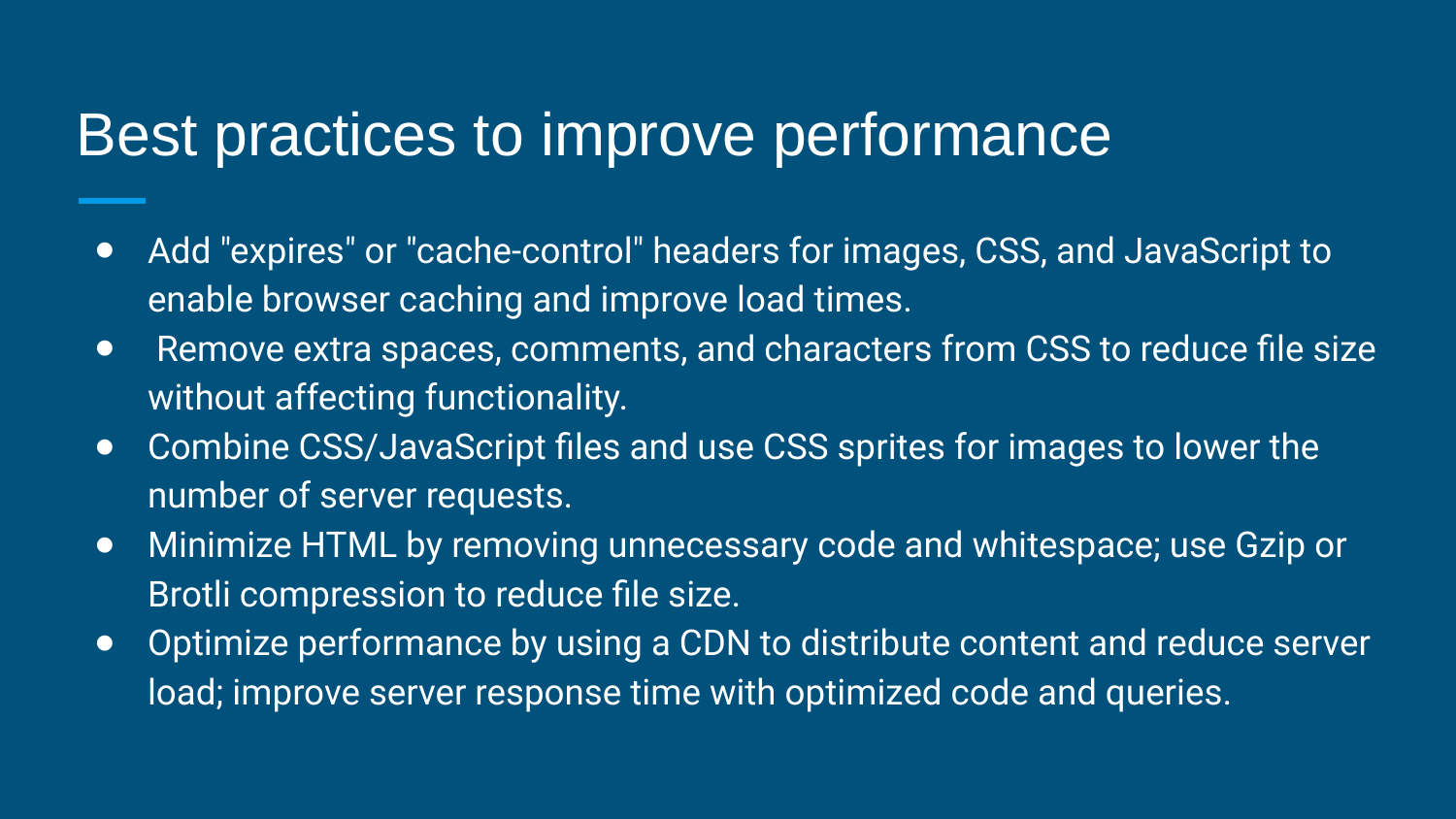

# Best practices to improve performance
Add "expires" or "cache-control" headers for images, CSS, and JavaScript to enable browser caching and improve load times.
 Remove extra spaces, comments, and characters from CSS to reduce file size without affecting functionality.
Combine CSS/JavaScript files and use CSS sprites for images to lower the number of server requests.
Minimize HTML by removing unnecessary code and whitespace; use Gzip or Brotli compression to reduce file size.
Optimize performance by using a CDN to distribute content and reduce server load; improve server response time with optimized code and queries.